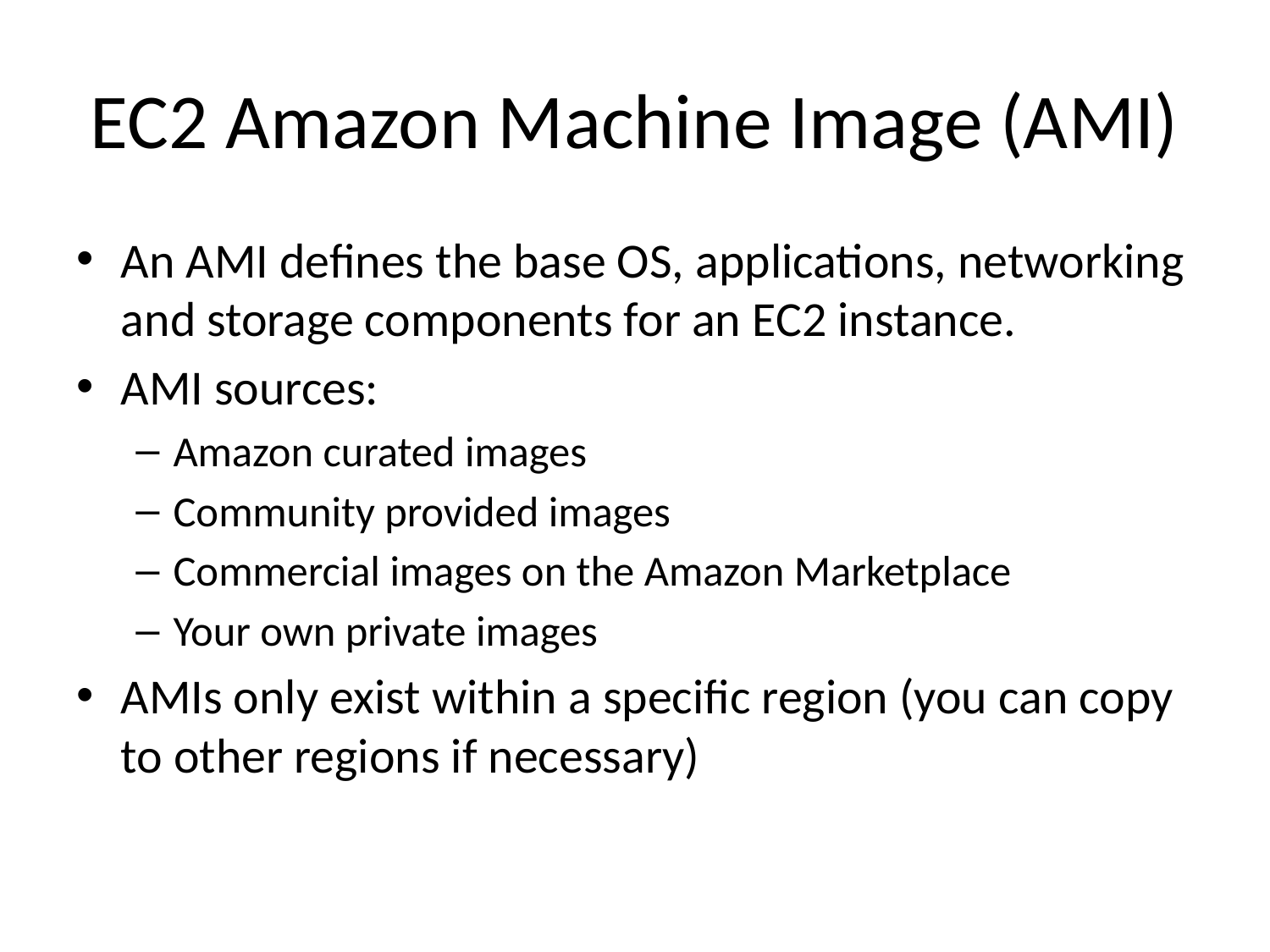

# EC2 Amazon Machine Image (AMI)
An AMI defines the base OS, applications, networking and storage components for an EC2 instance.
AMI sources:
Amazon curated images
Community provided images
Commercial images on the Amazon Marketplace
Your own private images
AMIs only exist within a specific region (you can copy to other regions if necessary)